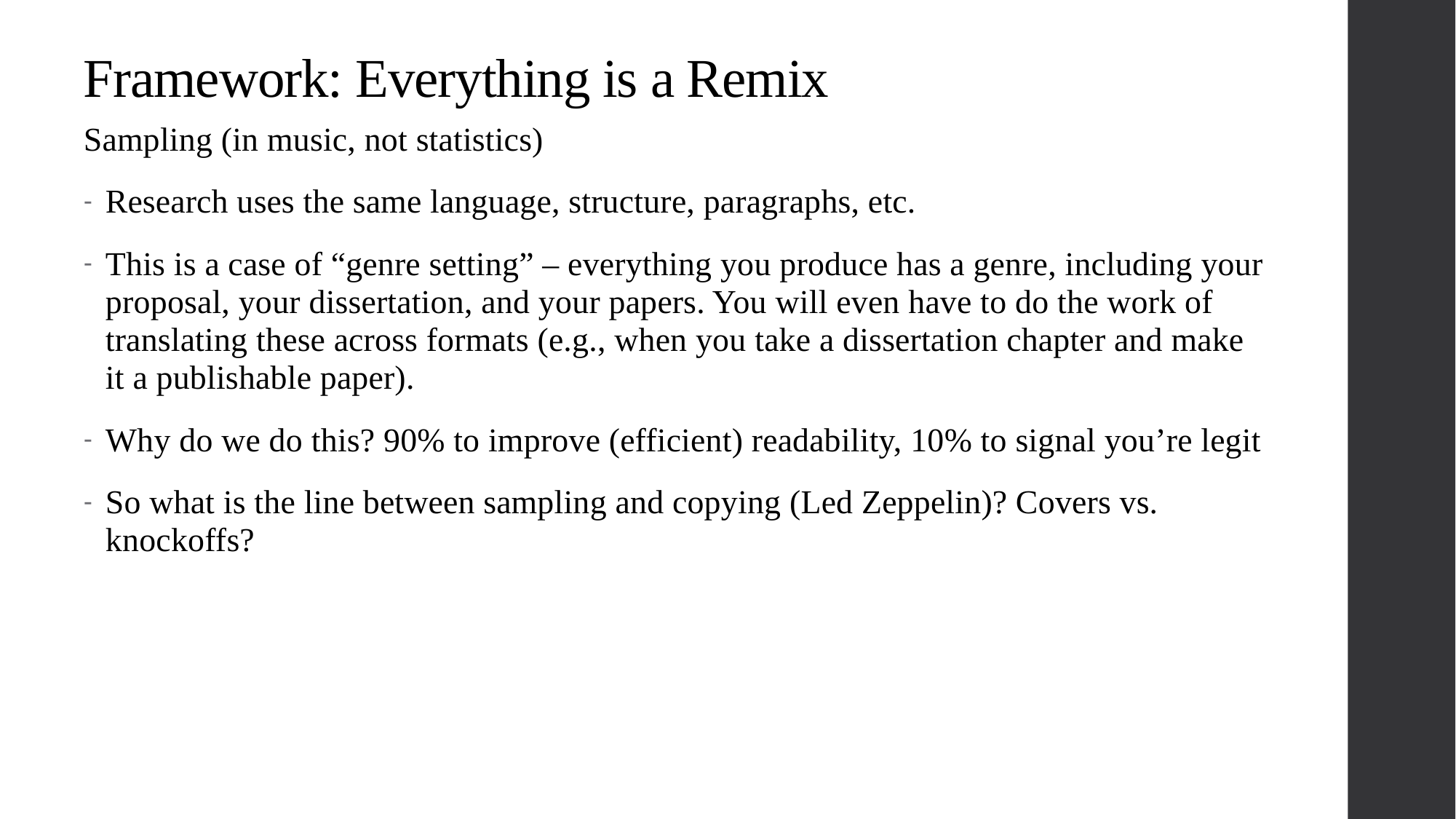

# Framework: Everything is a Remix
Sampling (in music, not statistics)
Research uses the same language, structure, paragraphs, etc.
This is a case of “genre setting” – everything you produce has a genre, including your proposal, your dissertation, and your papers. You will even have to do the work of translating these across formats (e.g., when you take a dissertation chapter and make it a publishable paper).
Why do we do this? 90% to improve (efficient) readability, 10% to signal you’re legit
So what is the line between sampling and copying (Led Zeppelin)? Covers vs. knockoffs?